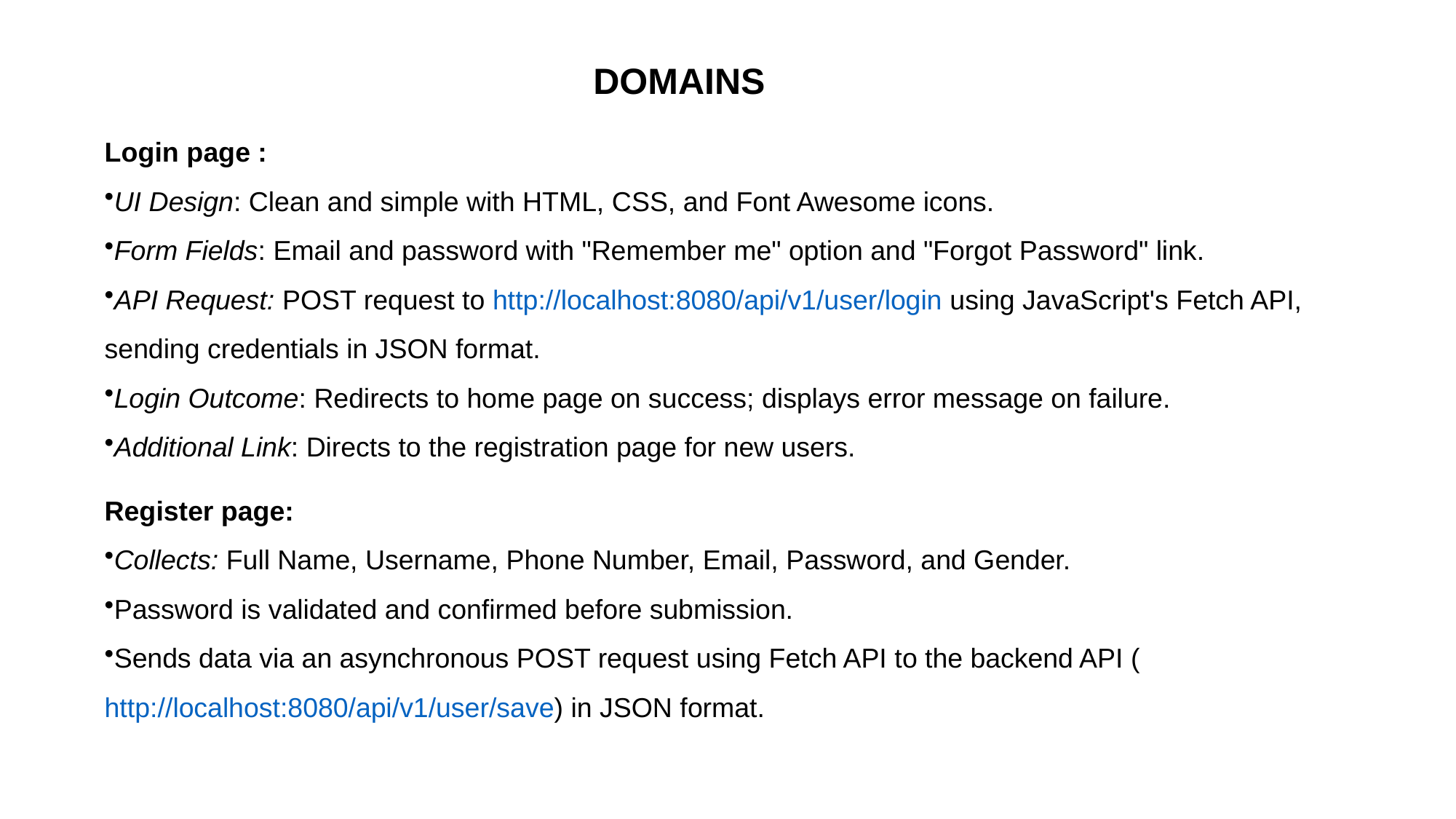

DOMAINS
Login page :
UI Design: Clean and simple with HTML, CSS, and Font Awesome icons.
Form Fields: Email and password with "Remember me" option and "Forgot Password" link.
API Request: POST request to http://localhost:8080/api/v1/user/login using JavaScript's Fetch API, sending credentials in JSON format.
Login Outcome: Redirects to home page on success; displays error message on failure.
Additional Link: Directs to the registration page for new users.

Register page:
Collects: Full Name, Username, Phone Number, Email, Password, and Gender.
Password is validated and confirmed before submission.
Sends data via an asynchronous POST request using Fetch API to the backend API (http://localhost:8080/api/v1/user/save) in JSON format.